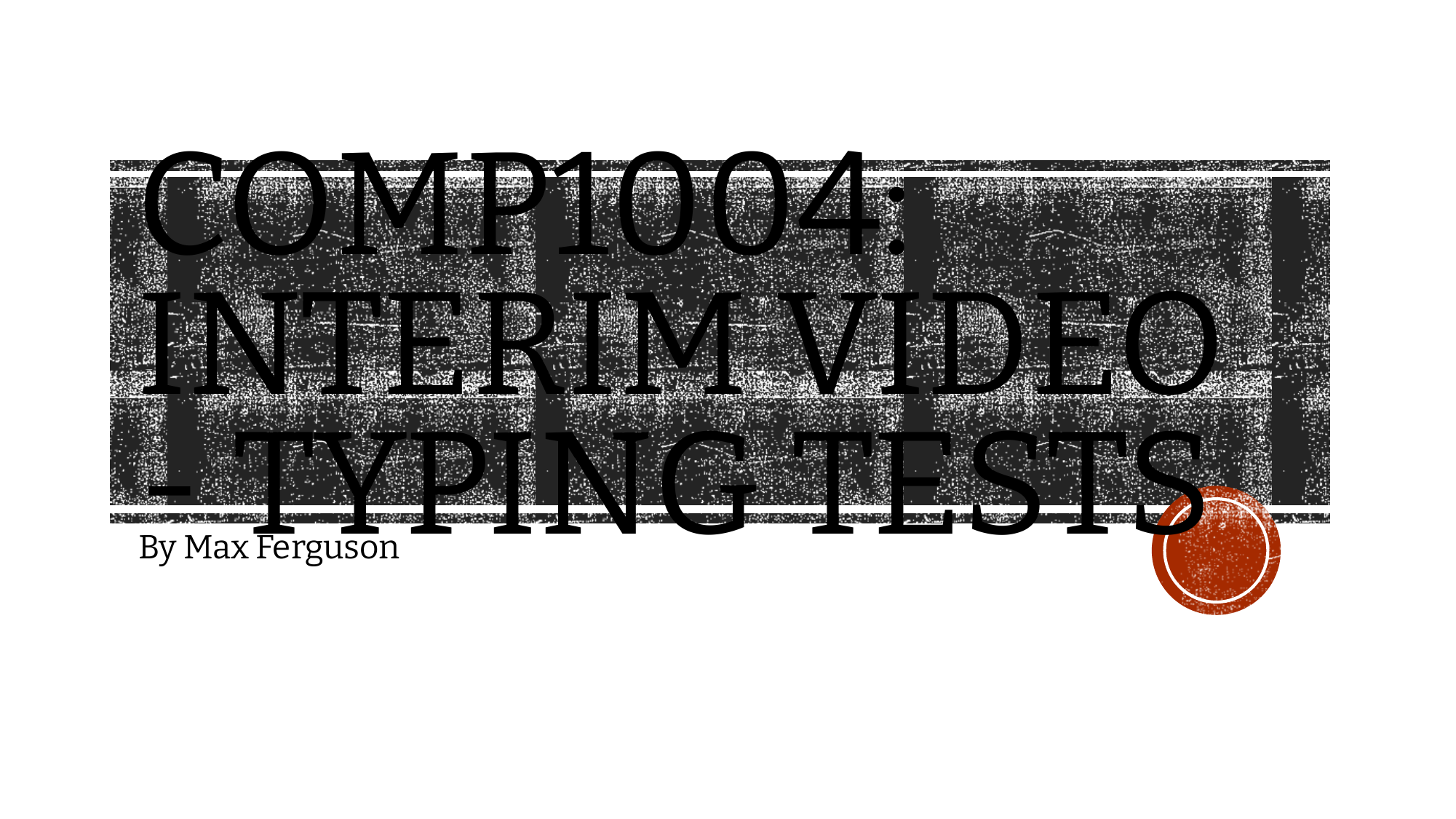

# COMP1004: INTERIM VIDEO - Typing TESTS
By Max Ferguson